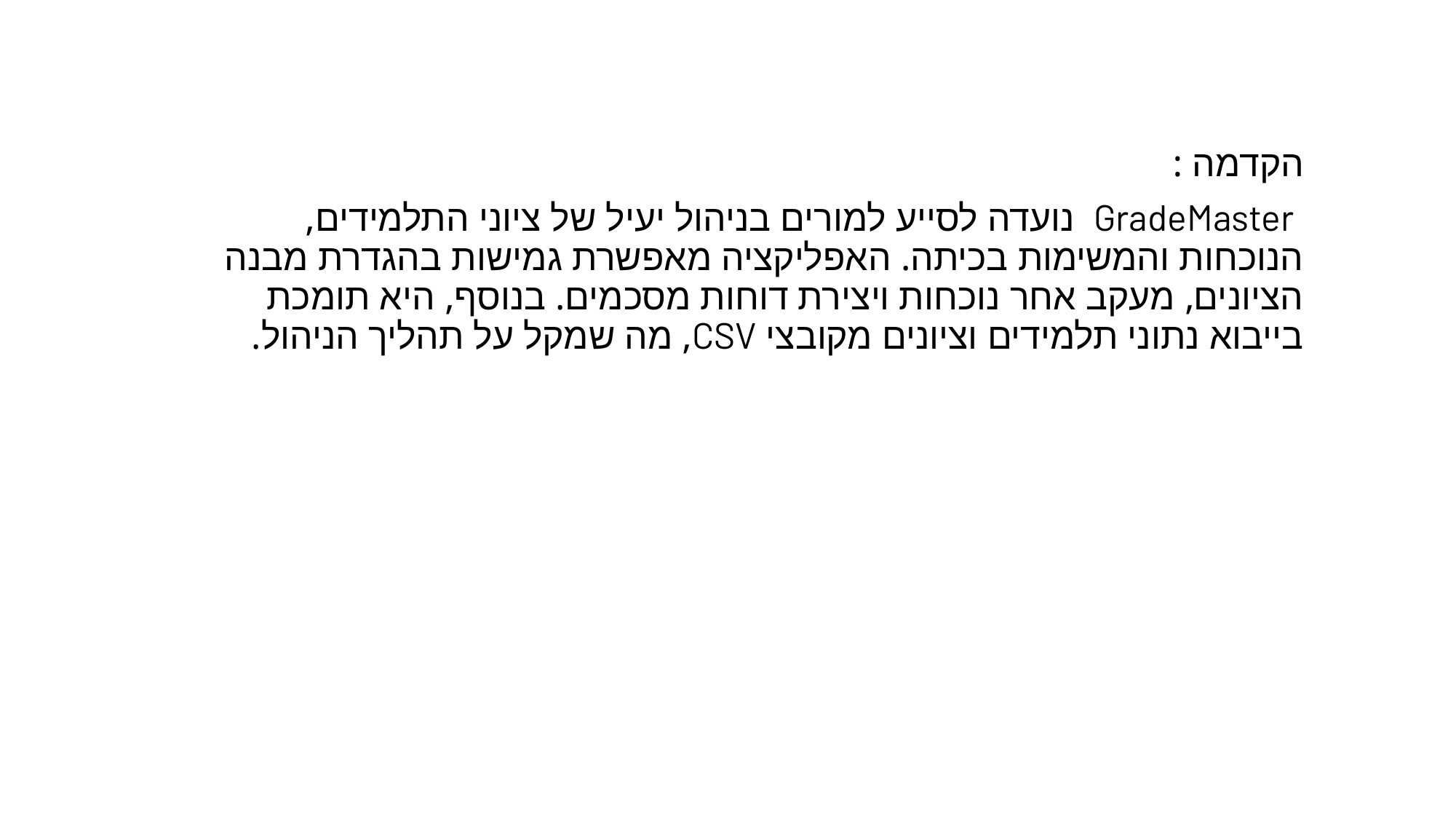

הקדמה :
 GradeMaster  נועדה לסייע למורים בניהול יעיל של ציוני התלמידים, הנוכחות והמשימות בכיתה. האפליקציה מאפשרת גמישות בהגדרת מבנה הציונים, מעקב אחר נוכחות ויצירת דוחות מסכמים. בנוסף, היא תומכת בייבוא נתוני תלמידים וציונים מקובצי CSV, מה שמקל על תהליך הניהול.